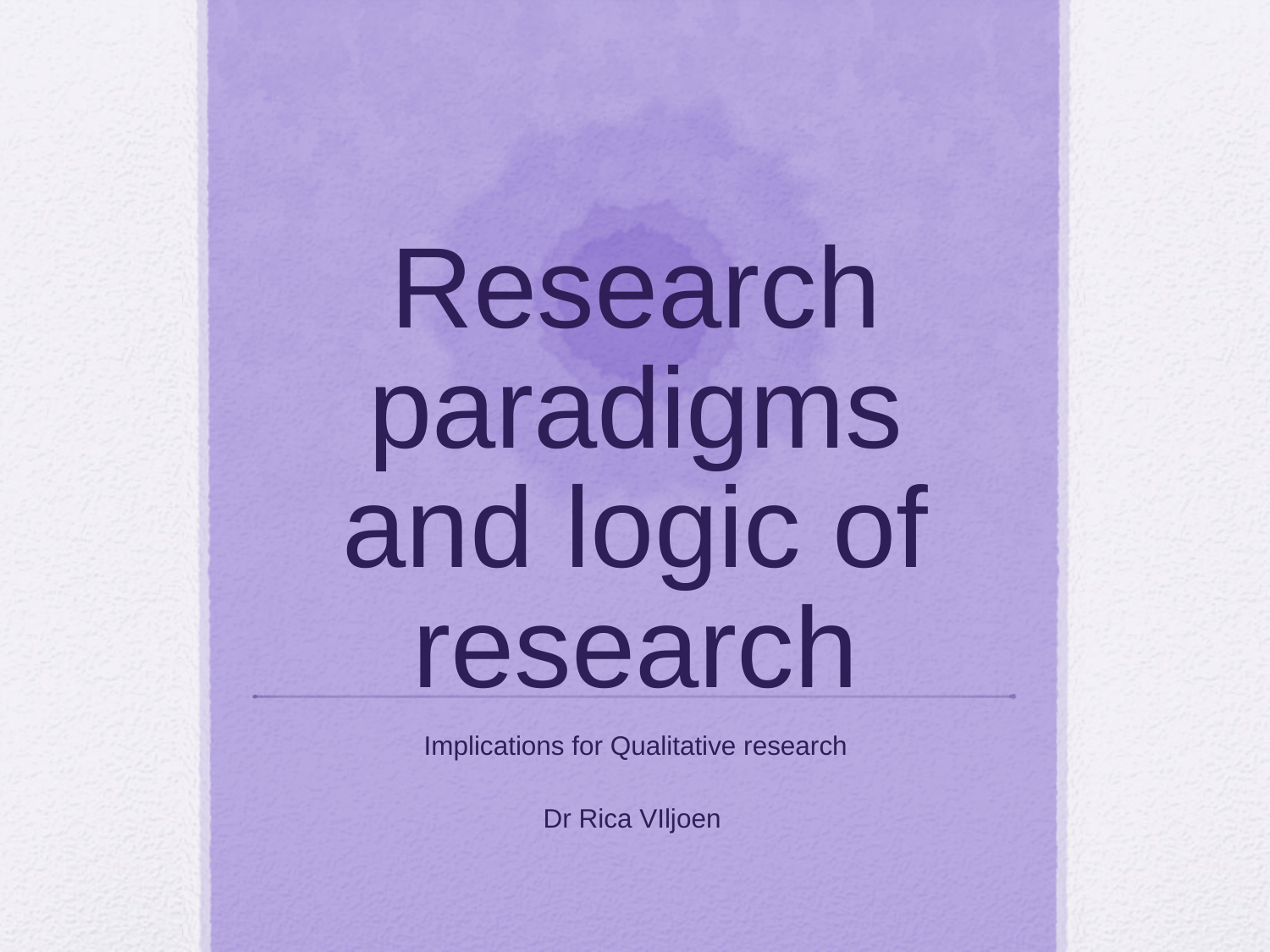

# Research paradigms and logic of research
Implications for Qualitative research

Dr Rica VIljoen